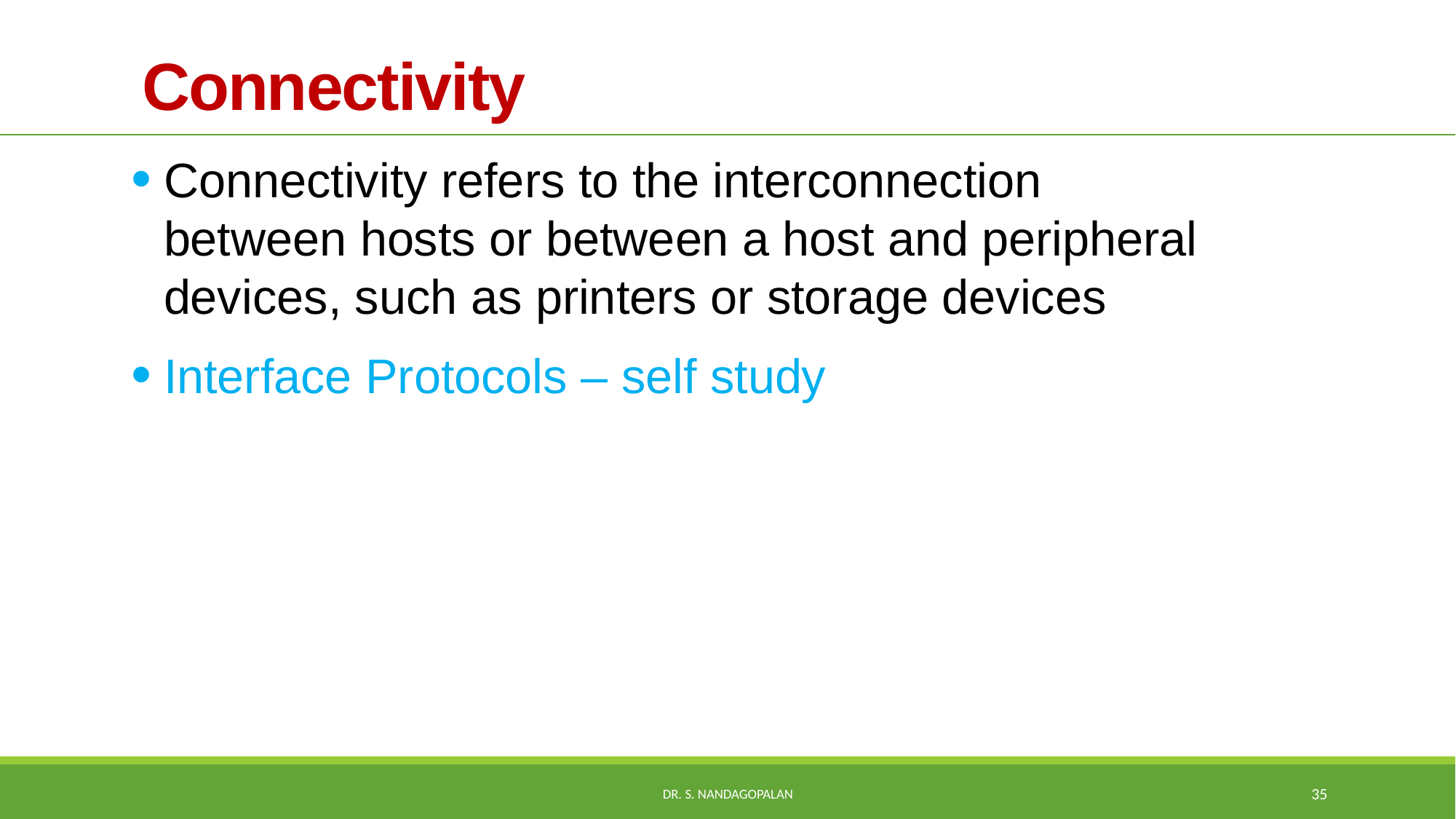

# Connectivity
Connectivity refers to the interconnection between hosts or between a host and peripheral devices, such as printers or storage devices
Interface Protocols – self study
Dr. S. Nandagopalan
35